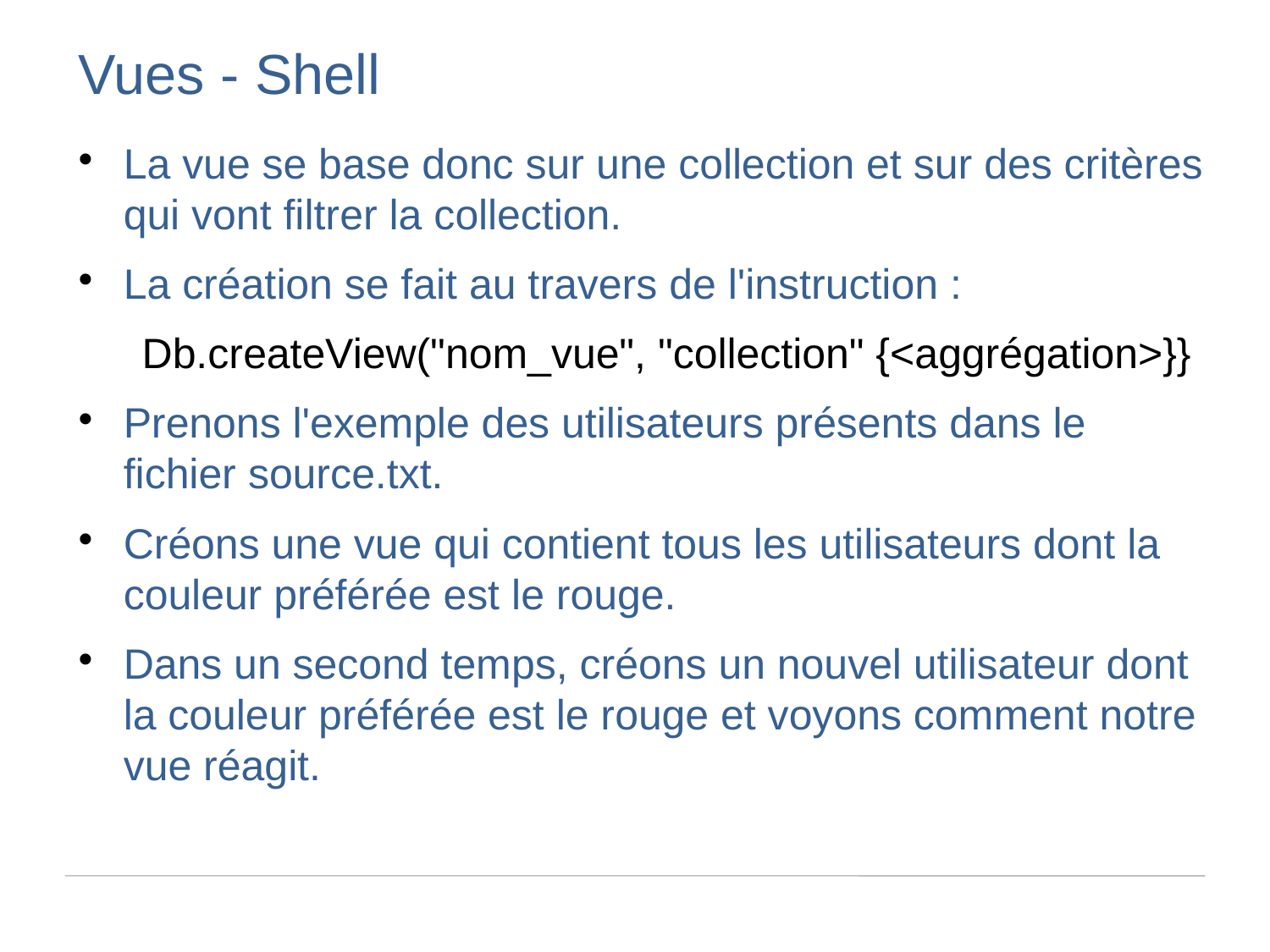

Vues - Shell

La vue se base donc sur une collection et sur des critères qui vont filtrer la collection.
La création se fait au travers de l'instruction :
Db.createView("nom_vue", "collection" {<aggrégation>}}
Prenons l'exemple des utilisateurs présents dans le fichier source.txt.
Créons une vue qui contient tous les utilisateurs dont la couleur préférée est le rouge.
Dans un second temps, créons un nouvel utilisateur dont la couleur préférée est le rouge et voyons comment notre vue réagit.